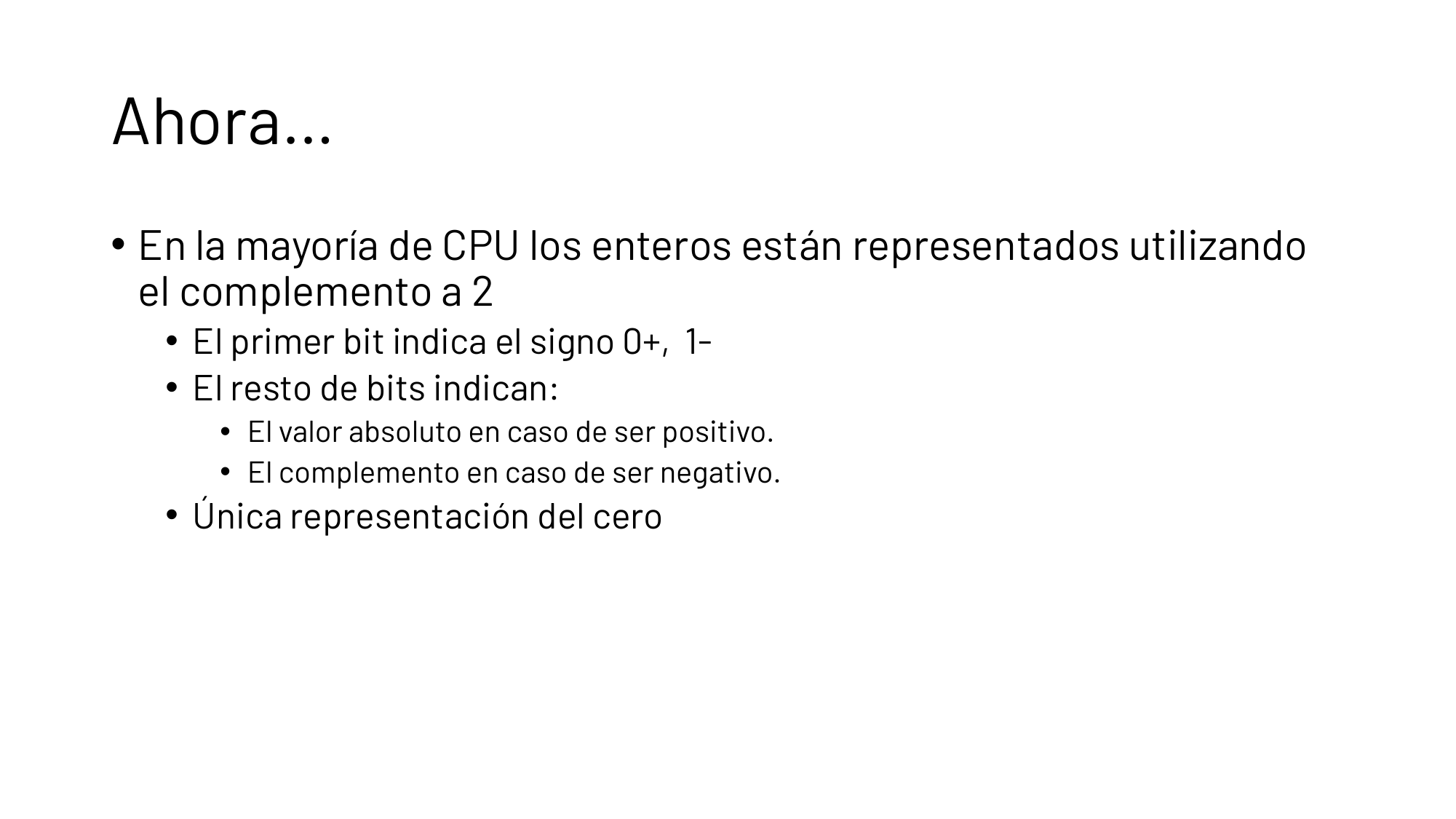

# Ahora…
En la mayoría de CPU los enteros están representados utilizando el complemento a 2
El primer bit indica el signo 0+,  1-
El resto de bits indican:
El valor absoluto en caso de ser positivo.
El complemento en caso de ser negativo.
Única representación del cero